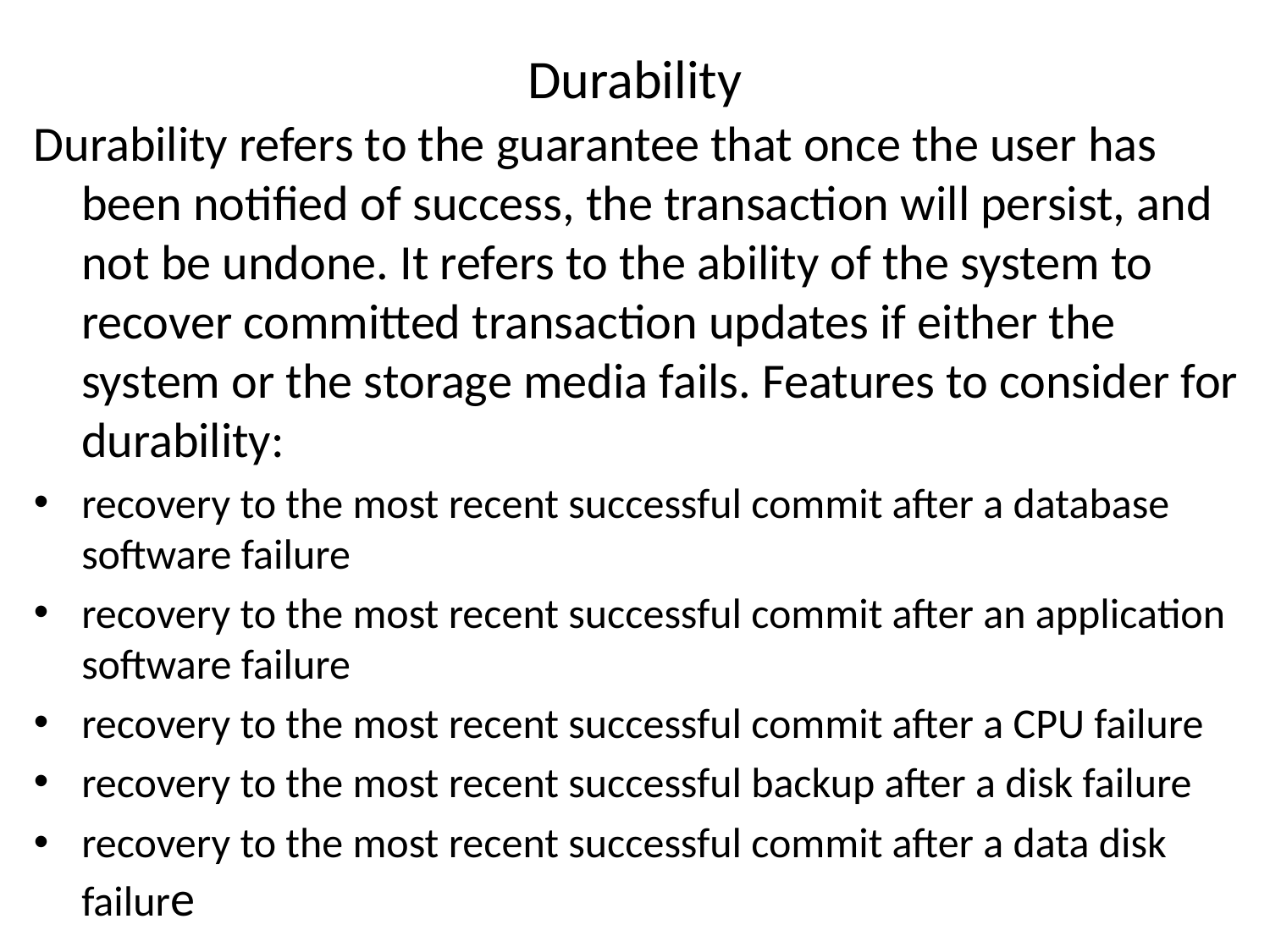

# Durability
Durability refers to the guarantee that once the user has been notified of success, the transaction will persist, and not be undone. It refers to the ability of the system to recover committed transaction updates if either the system or the storage media fails. Features to consider for durability:
recovery to the most recent successful commit after a database software failure
recovery to the most recent successful commit after an application software failure
recovery to the most recent successful commit after a CPU failure
recovery to the most recent successful backup after a disk failure
recovery to the most recent successful commit after a data disk failure